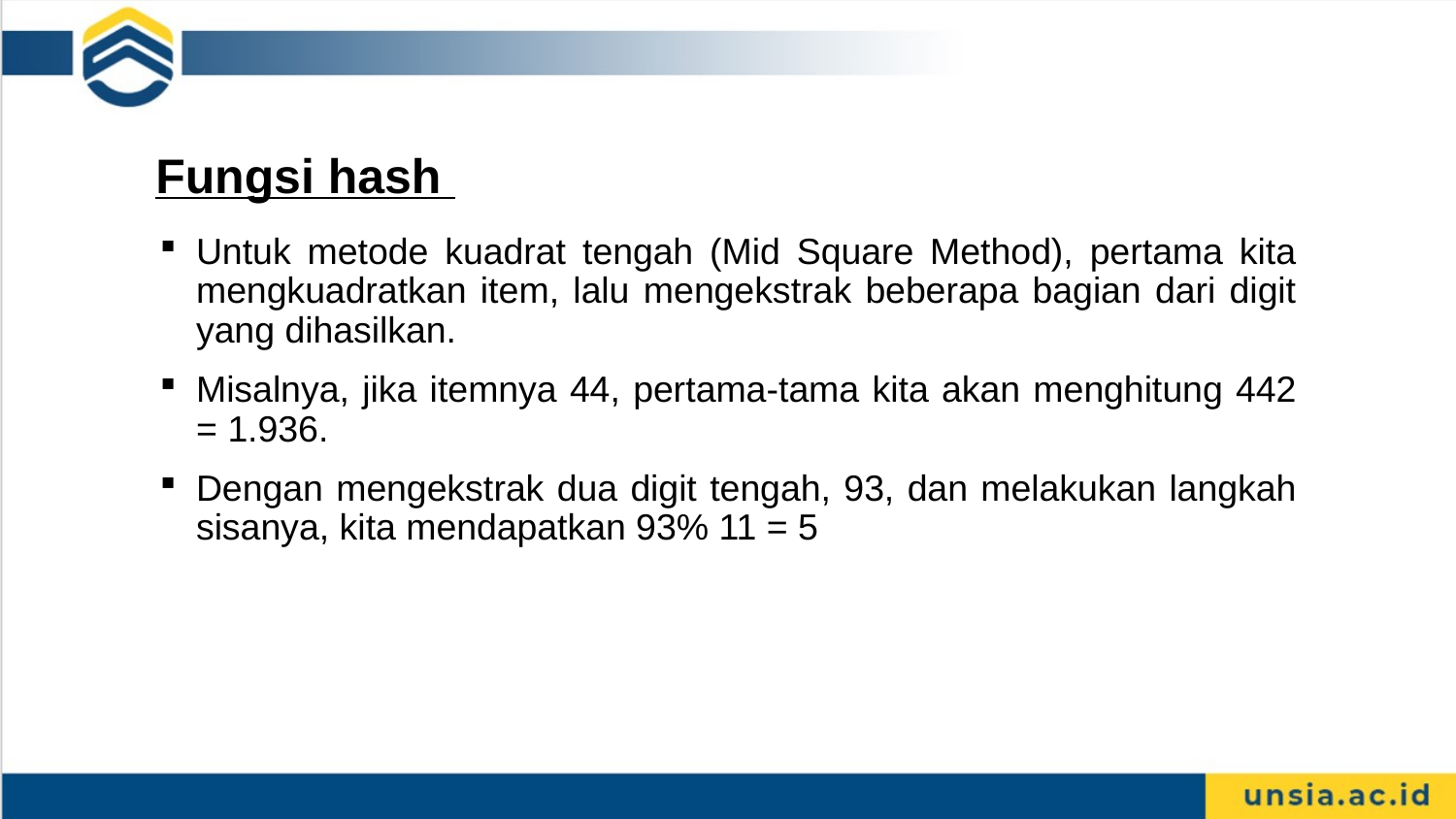

Fungsi hash
Untuk metode kuadrat tengah (Mid Square Method), pertama kita mengkuadratkan item, lalu mengekstrak beberapa bagian dari digit yang dihasilkan.
Misalnya, jika itemnya 44, pertama-tama kita akan menghitung 442 = 1.936.
Dengan mengekstrak dua digit tengah, 93, dan melakukan langkah sisanya, kita mendapatkan 93% 11 = 5